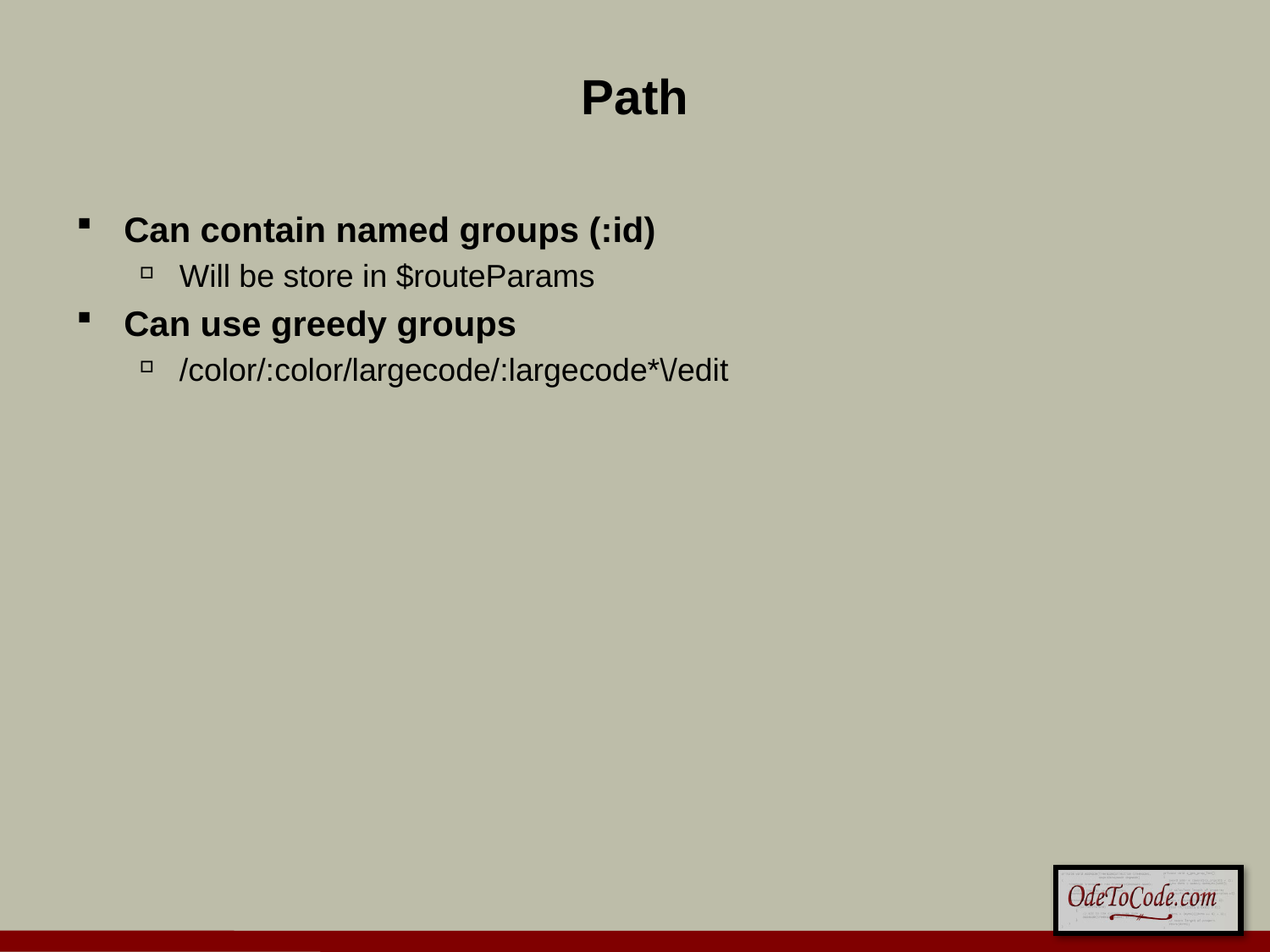

# Path
Can contain named groups (:id)
Will be store in $routeParams
Can use greedy groups
/color/:color/largecode/:largecode*\/edit